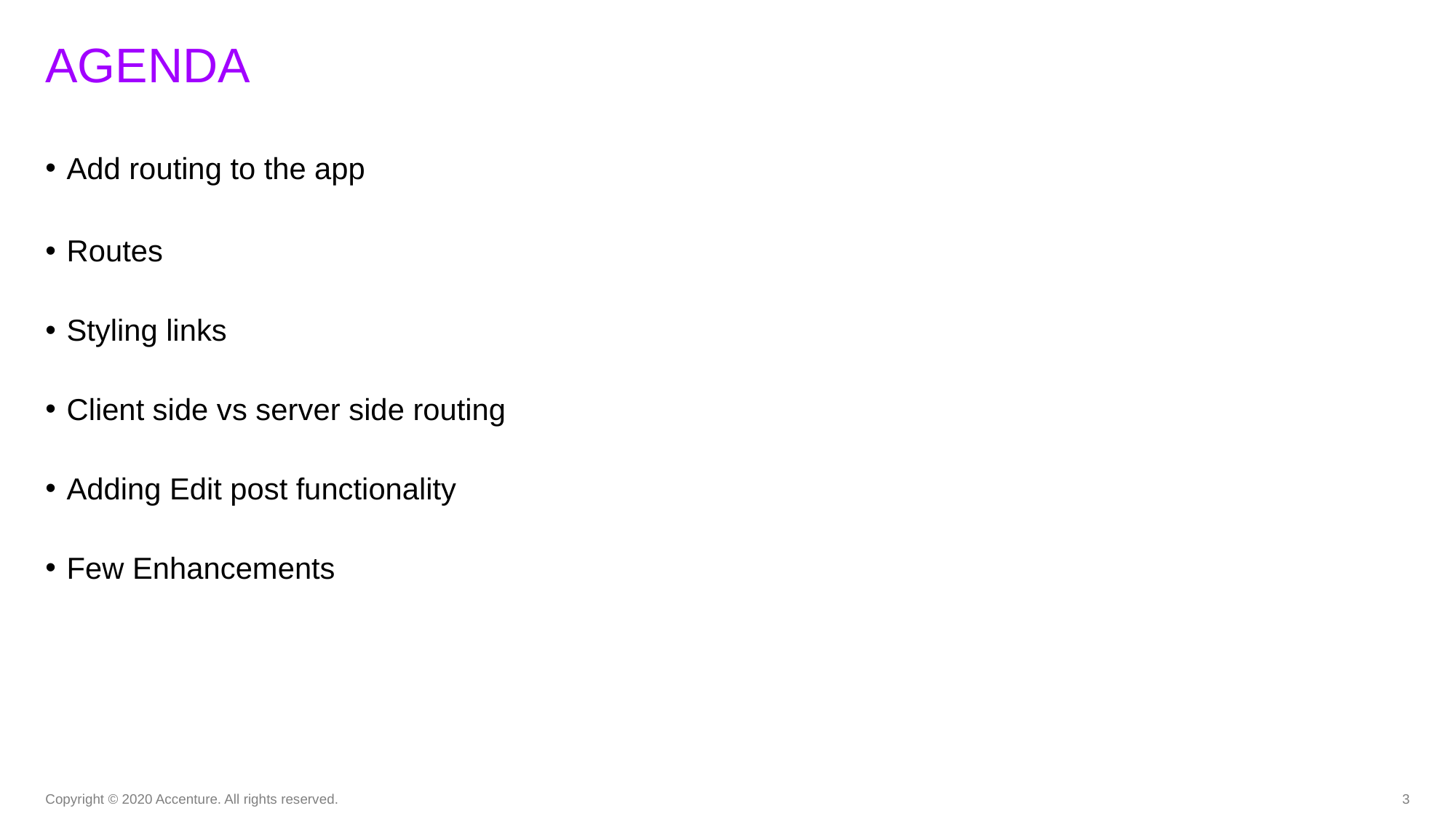

# Agenda
Add routing to the app
Routes
Styling links
Client side vs server side routing
Adding Edit post functionality
Few Enhancements